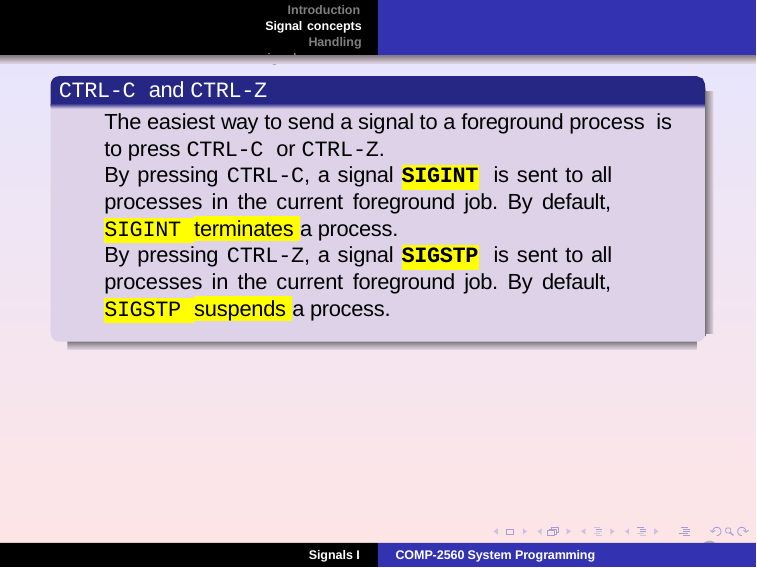

Introduction  Signal concepts  Handling signals

CTRL-C and CTRL-Z
The easiest way to send a signal to a foreground process  is to press CTRL-C or CTRL-Z.
By pressing CTRL-C, a signal SIGINT is sent to all  processes in the current foreground job. By default,  SIGINT terminates a process.
By pressing CTRL-Z, a signal SIGSTP is sent to all  processes in the current foreground job. By default,  SIGSTP suspends a process.

9

Signals I
COMP-2560 System Programming